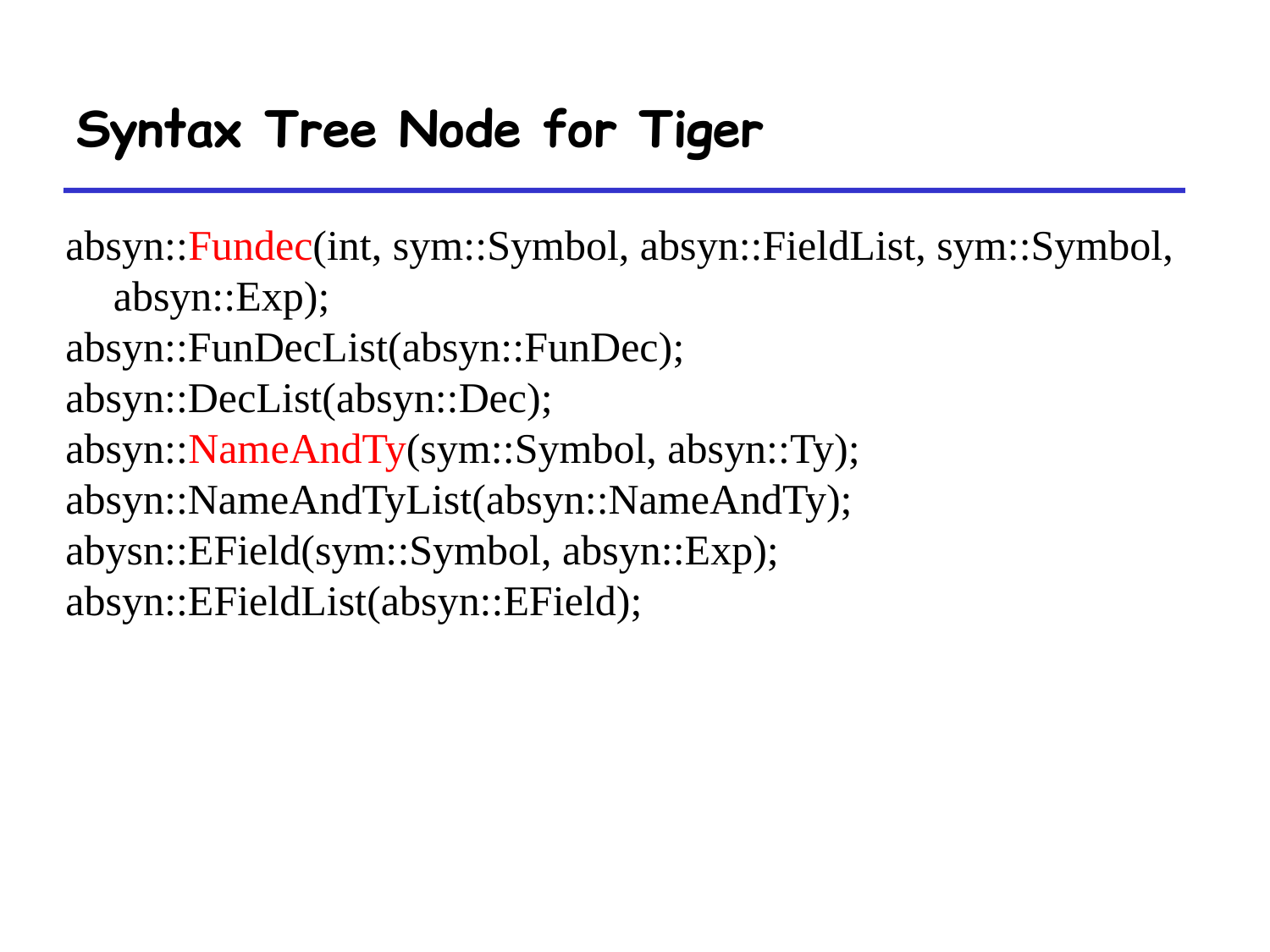

# Syntax Tree Node for Tiger
absyn::Fundec(int, sym::Symbol, absyn::FieldList, sym::Symbol, absyn::Exp);
absyn::FunDecList(absyn::FunDec);
absyn::DecList(absyn::Dec);
absyn::NameAndTy(sym::Symbol, absyn::Ty);
absyn::NameAndTyList(absyn::NameAndTy);
abysn::EField(sym::Symbol, absyn::Exp);
absyn::EFieldList(absyn::EField);

20